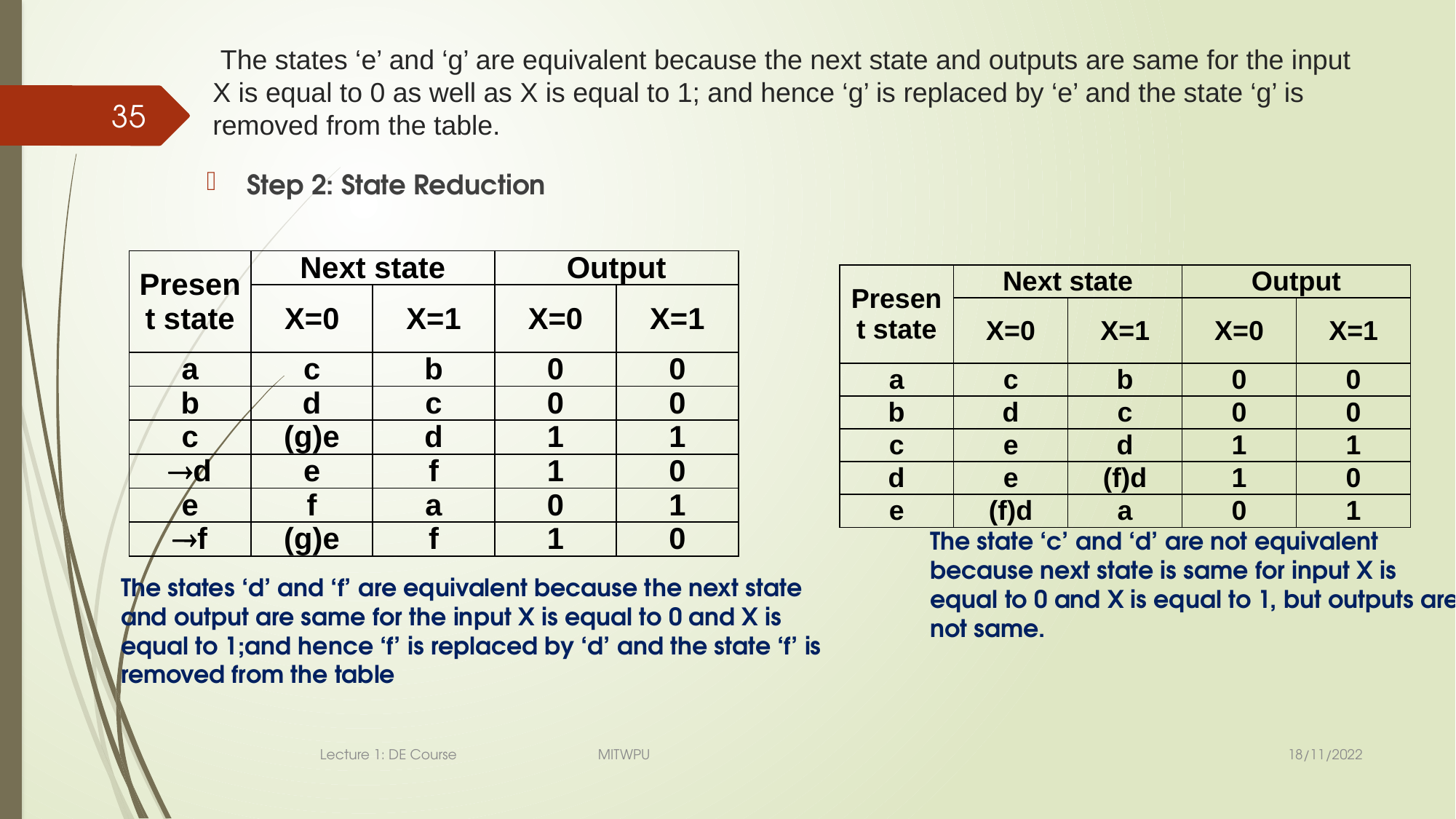

# The states ‘e’ and ‘g’ are equivalent because the next state and outputs are same for the input X is equal to 0 as well as X is equal to 1; and hence ‘g’ is replaced by ‘e’ and the state ‘g’ is removed from the table.
35
Step 2: State Reduction
| Present state | Next state |  | Output |  |
| --- | --- | --- | --- | --- |
|  | X=0 | X=1 | X=0 | X=1 |
| a | c | b | 0 | 0 |
| b | d | c | 0 | 0 |
| c | (g)e | d | 1 | 1 |
| →d | e | f | 1 | 0 |
| e | f | a | 0 | 1 |
| →f | (g)e | f | 1 | 0 |
| Present state | Next state |  | Output |  |
| --- | --- | --- | --- | --- |
|  | X=0 | X=1 | X=0 | X=1 |
| a | c | b | 0 | 0 |
| b | d | c | 0 | 0 |
| c | e | d | 1 | 1 |
| d | e | (f)d | 1 | 0 |
| e | (f)d | a | 0 | 1 |
The state ‘c’ and ‘d’ are not equivalent because next state is same for input X is equal to 0 and X is equal to 1, but outputs are not same.
The states ‘d’ and ‘f’ are equivalent because the next state and output are same for the input X is equal to 0 and X is equal to 1;and hence ‘f’ is replaced by ‘d’ and the state ‘f’ is removed from the table
18/11/2022
Lecture 1: DE Course                                     MITWPU